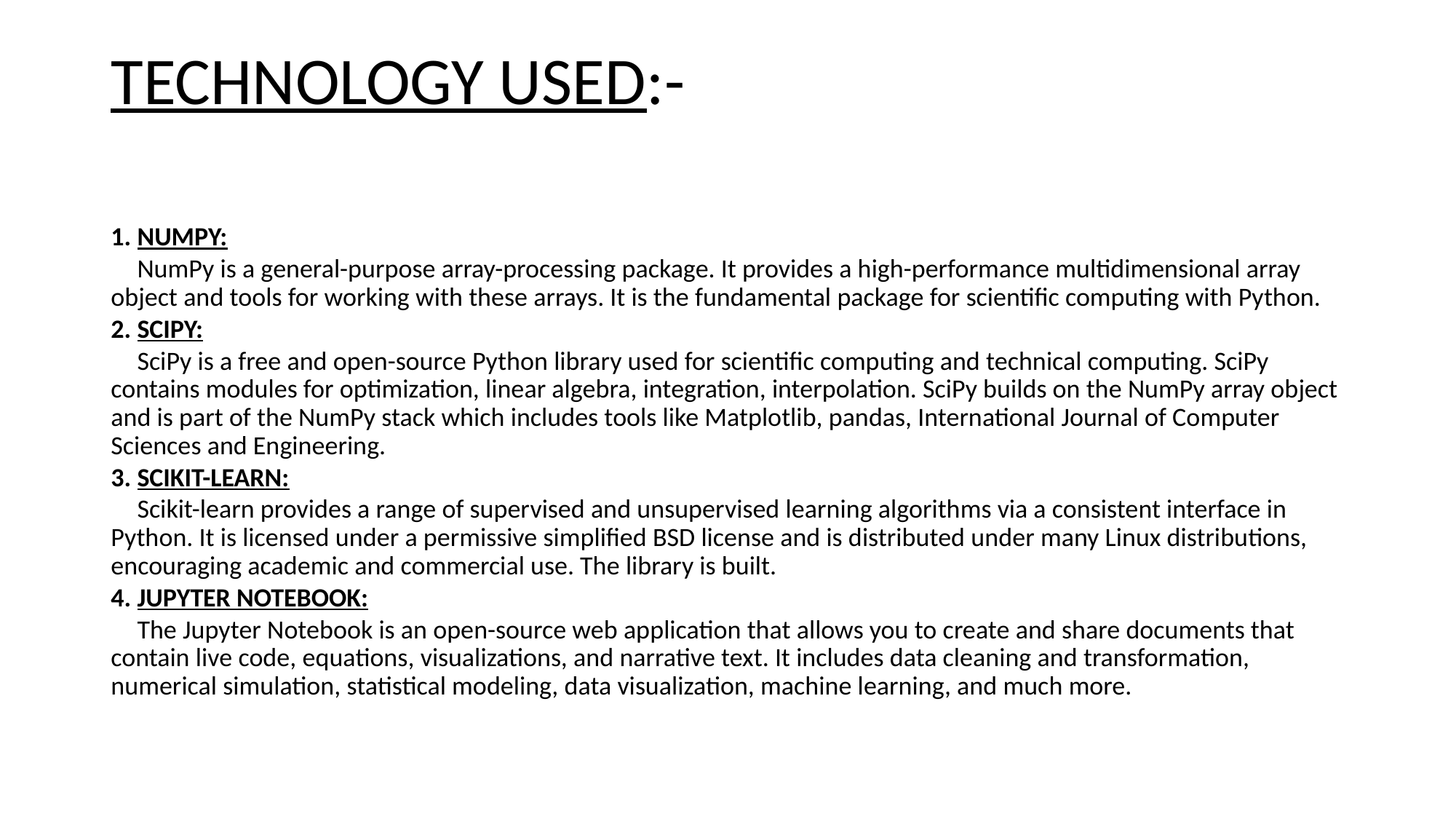

# TECHNOLOGY USED:-
1. NUMPY:
	NumPy is a general-purpose array-processing package. It provides a high-performance multidimensional array object and tools for working with these arrays. It is the fundamental package for scientific computing with Python.
2. SCIPY:
	SciPy is a free and open-source Python library used for scientific computing and technical computing. SciPy contains modules for optimization, linear algebra, integration, interpolation. SciPy builds on the NumPy array object and is part of the NumPy stack which includes tools like Matplotlib, pandas, International Journal of Computer Sciences and Engineering.
3. SCIKIT-LEARN:
	Scikit-learn provides a range of supervised and unsupervised learning algorithms via a consistent interface in Python. It is licensed under a permissive simplified BSD license and is distributed under many Linux distributions, encouraging academic and commercial use. The library is built.
4. JUPYTER NOTEBOOK:
	The Jupyter Notebook is an open-source web application that allows you to create and share documents that contain live code, equations, visualizations, and narrative text. It includes data cleaning and transformation, numerical simulation, statistical modeling, data visualization, machine learning, and much more.